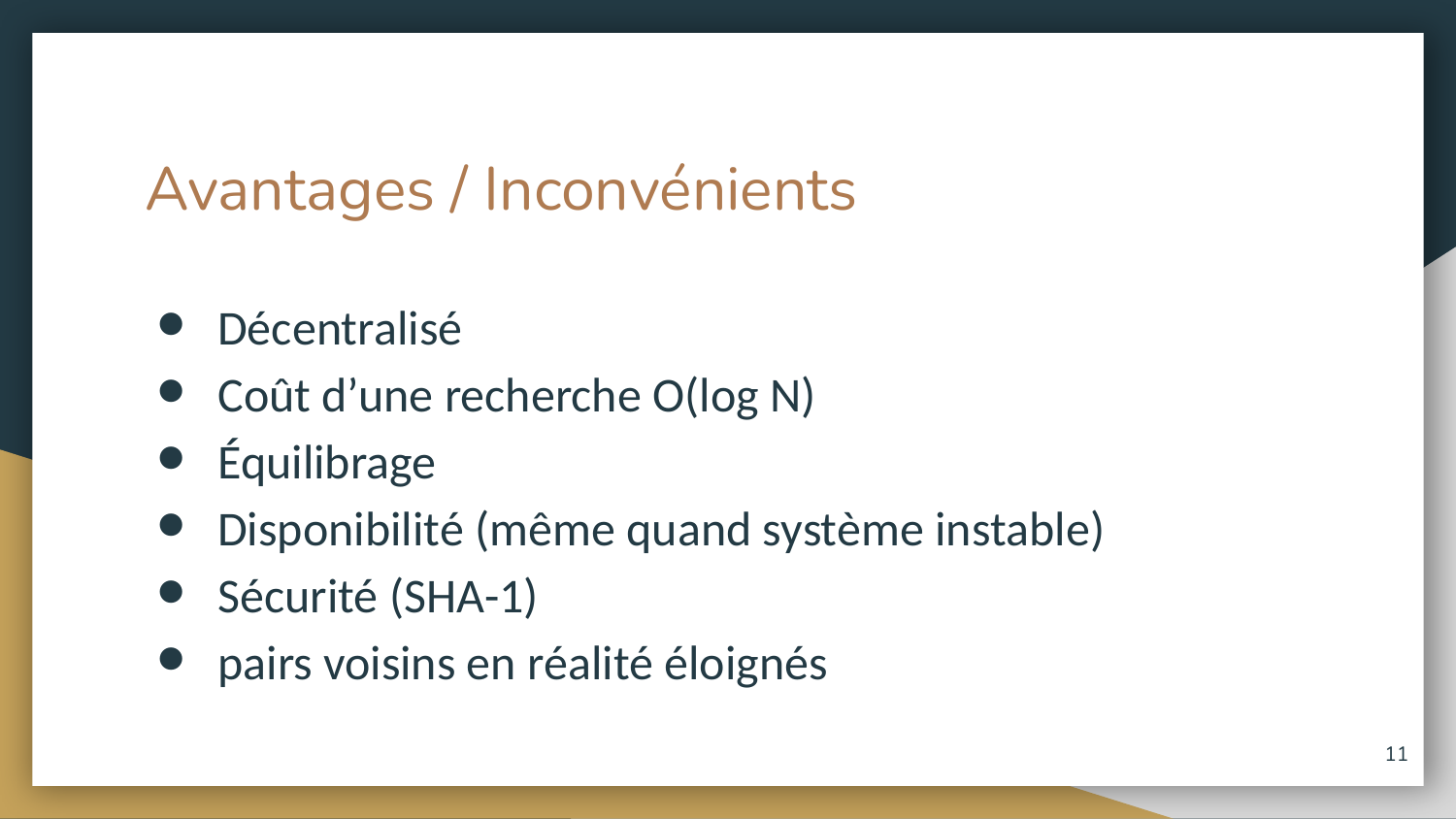

# Avantages / Inconvénients
Décentralisé
Coût d’une recherche O(log N)
Équilibrage
Disponibilité (même quand système instable)
Sécurité (SHA-1)
pairs voisins en réalité éloignés
11